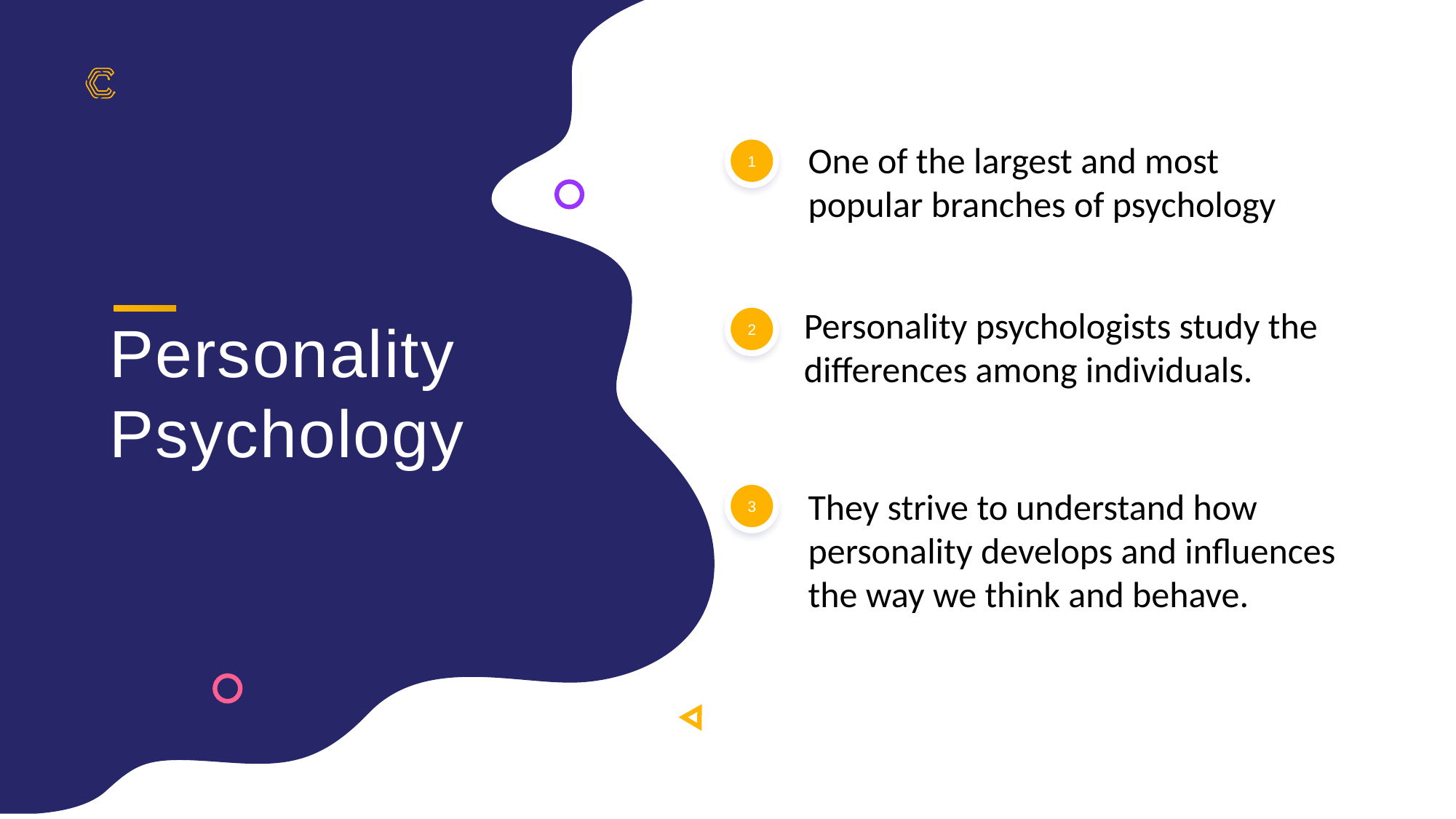

One of the largest and most popular branches of psychology
1
2
3

Personality psychologists study the
differences among individuals.
Personality Psychology

They strive to understand how personality develops and influences the way we think and behave.